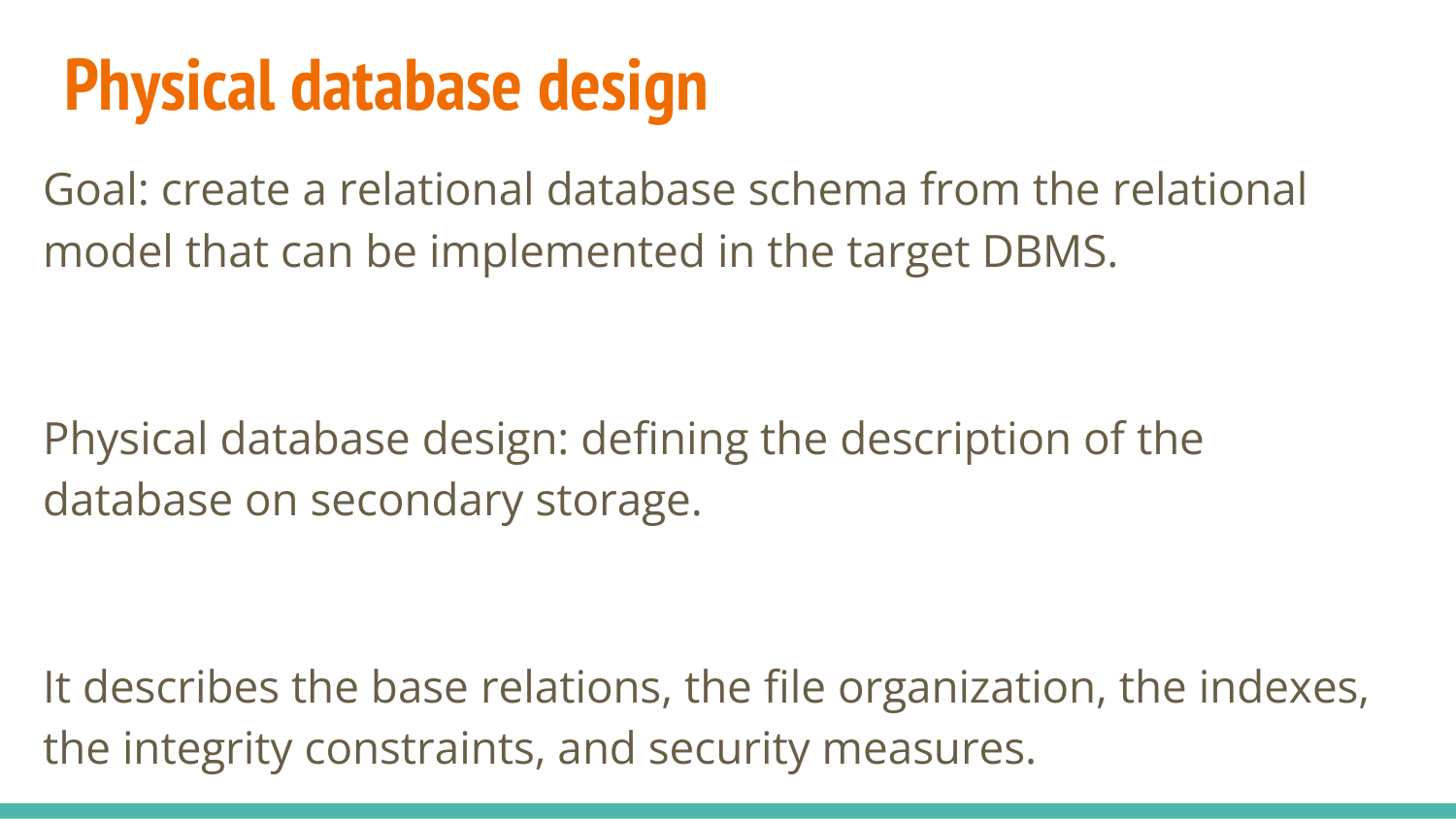

# Physical database design
Goal: create a relational database schema from the relational model that can be implemented in the target DBMS.

Physical database design: defining the description of the database on secondary storage.

It describes the base relations, the file organization, the indexes, the integrity constraints, and security measures.